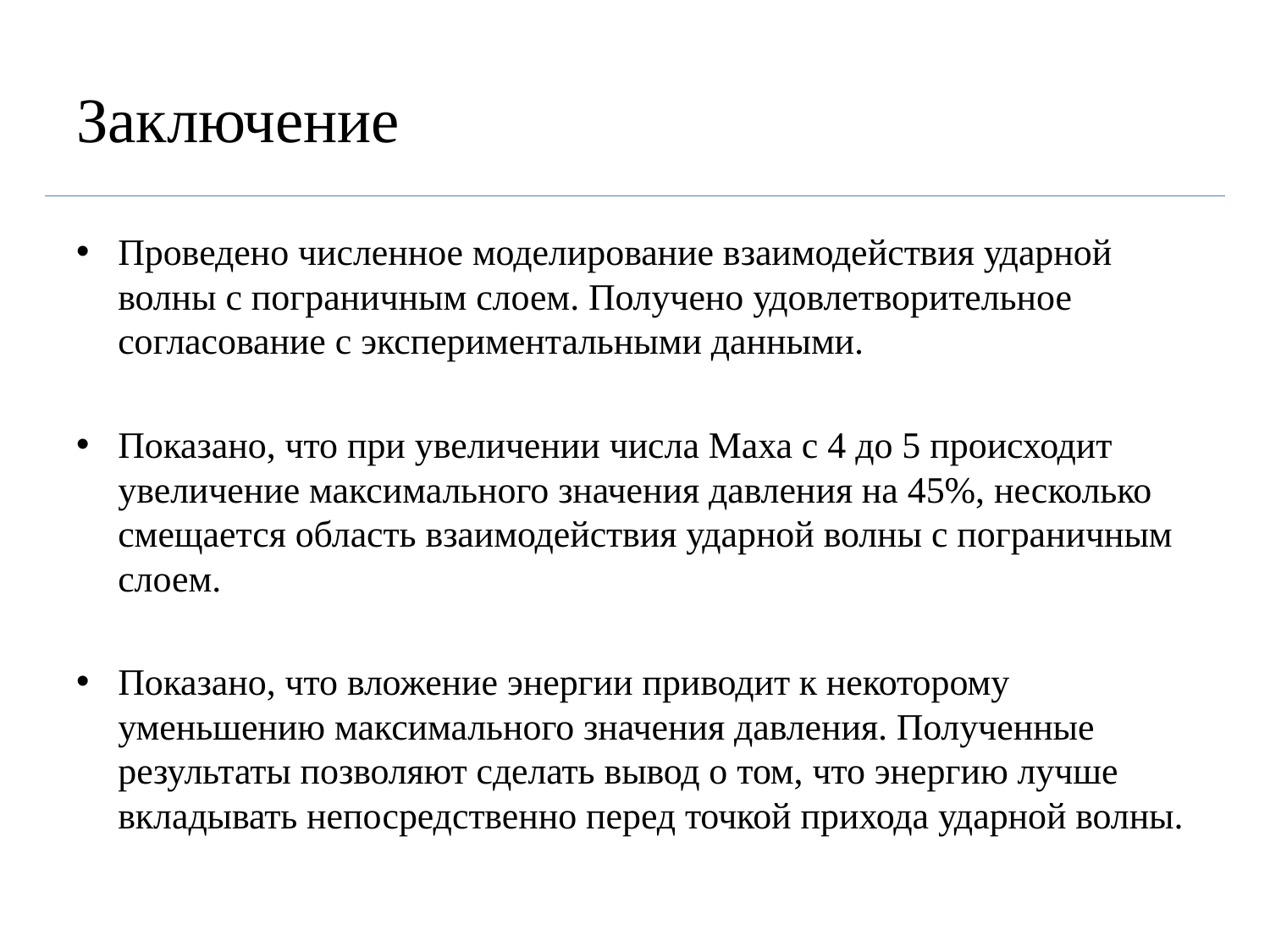

# Заключение
Проведено численное моделирование взаимодействия ударной волны с пограничным слоем. Получено удовлетворительное согласование с экспериментальными данными.

Показано, что при увеличении числа Маха с 4 до 5 происходит увеличение максимального значения давления на 45%, несколько смещается область взаимодействия ударной волны с пограничным слоем.

Показано, что вложение энергии приводит к некоторому уменьшению максимального значения давления. Полученные результаты позволяют сделать вывод о том, что энергию лучше вкладывать непосредственно перед точкой прихода ударной волны.